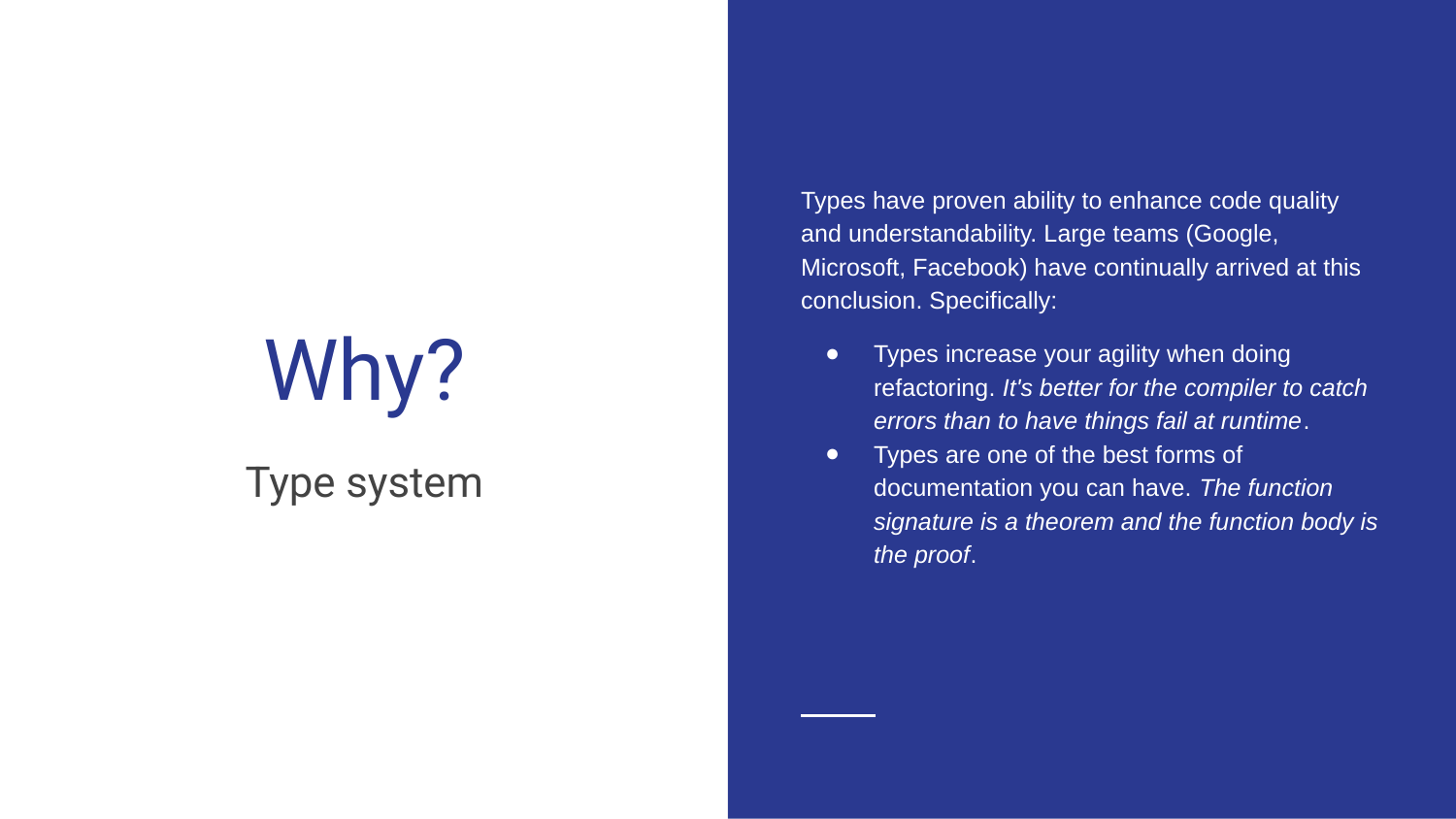

Types have proven ability to enhance code quality and understandability. Large teams (Google, Microsoft, Facebook) have continually arrived at this conclusion. Specifically:
Types increase your agility when doing refactoring. It's better for the compiler to catch errors than to have things fail at runtime.
Types are one of the best forms of documentation you can have. The function signature is a theorem and the function body is the proof.

# Why?
Type system